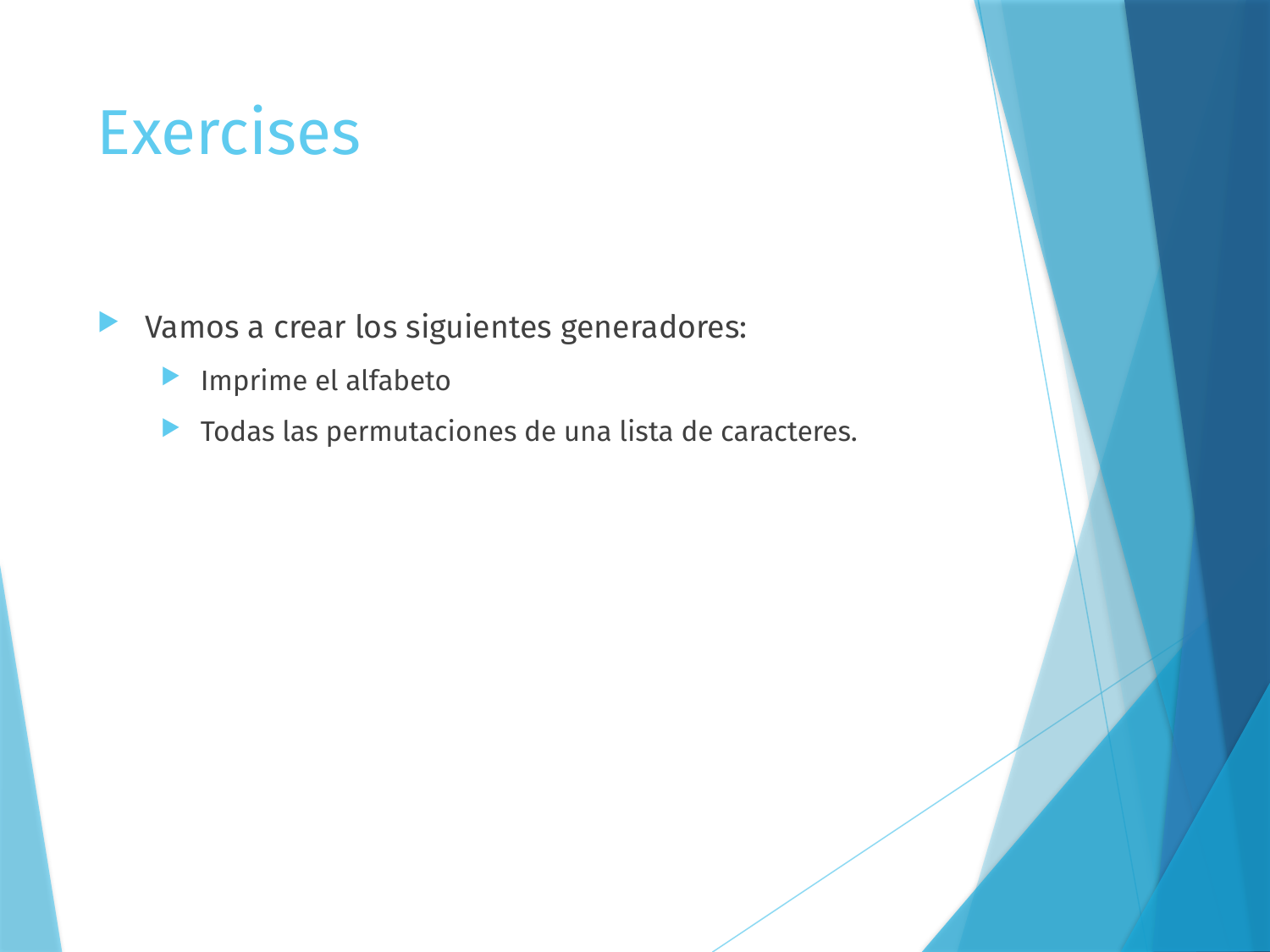

# Exercises
Vamos a crear los siguientes generadores:
Imprime el alfabeto
Todas las permutaciones de una lista de caracteres.